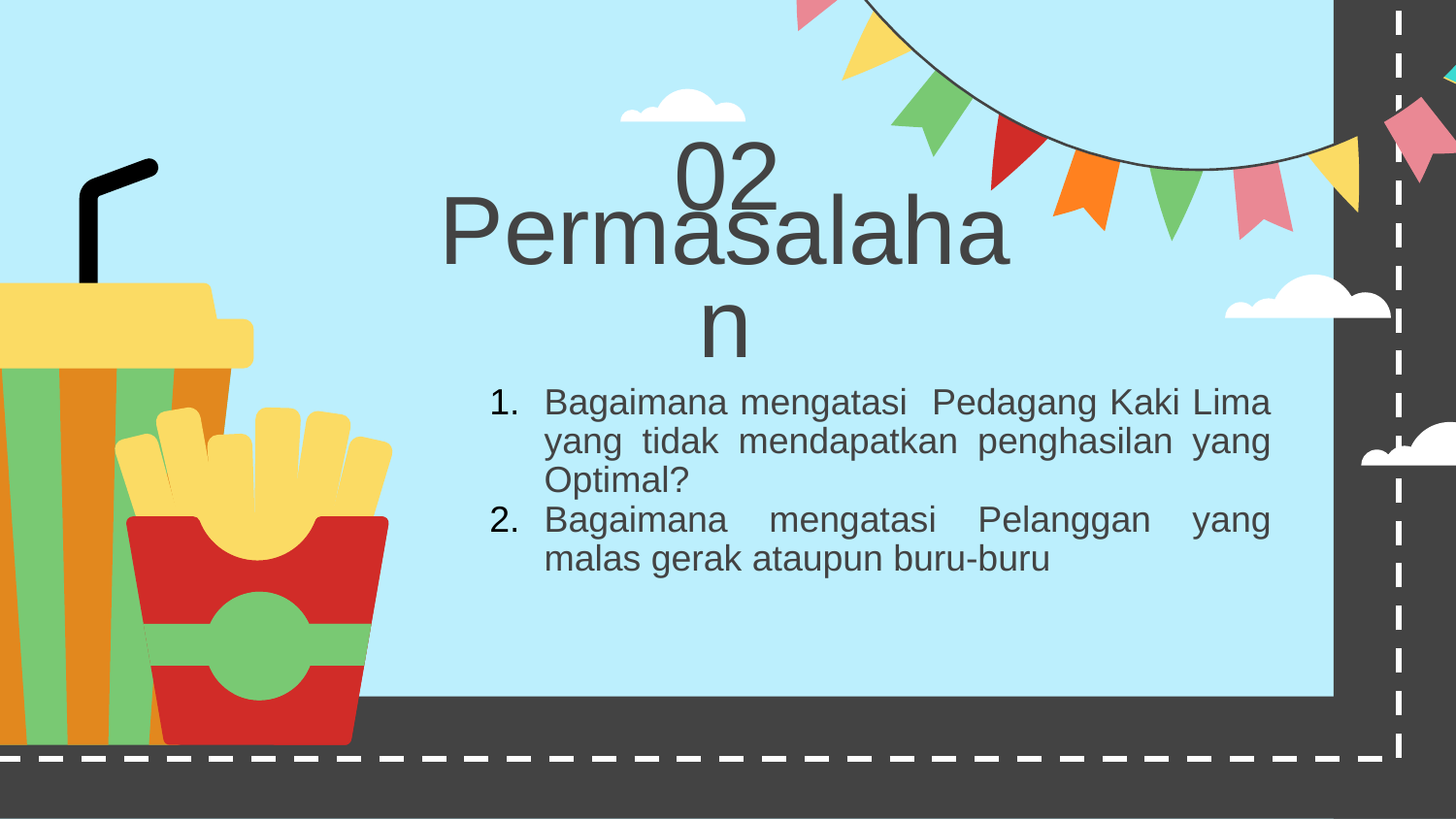

02

# Permasalahan
Bagaimana mengatasi  Pedagang Kaki Lima yang tidak mendapatkan penghasilan yang Optimal?
Bagaimana mengatasi Pelanggan yang malas gerak ataupun buru-buru